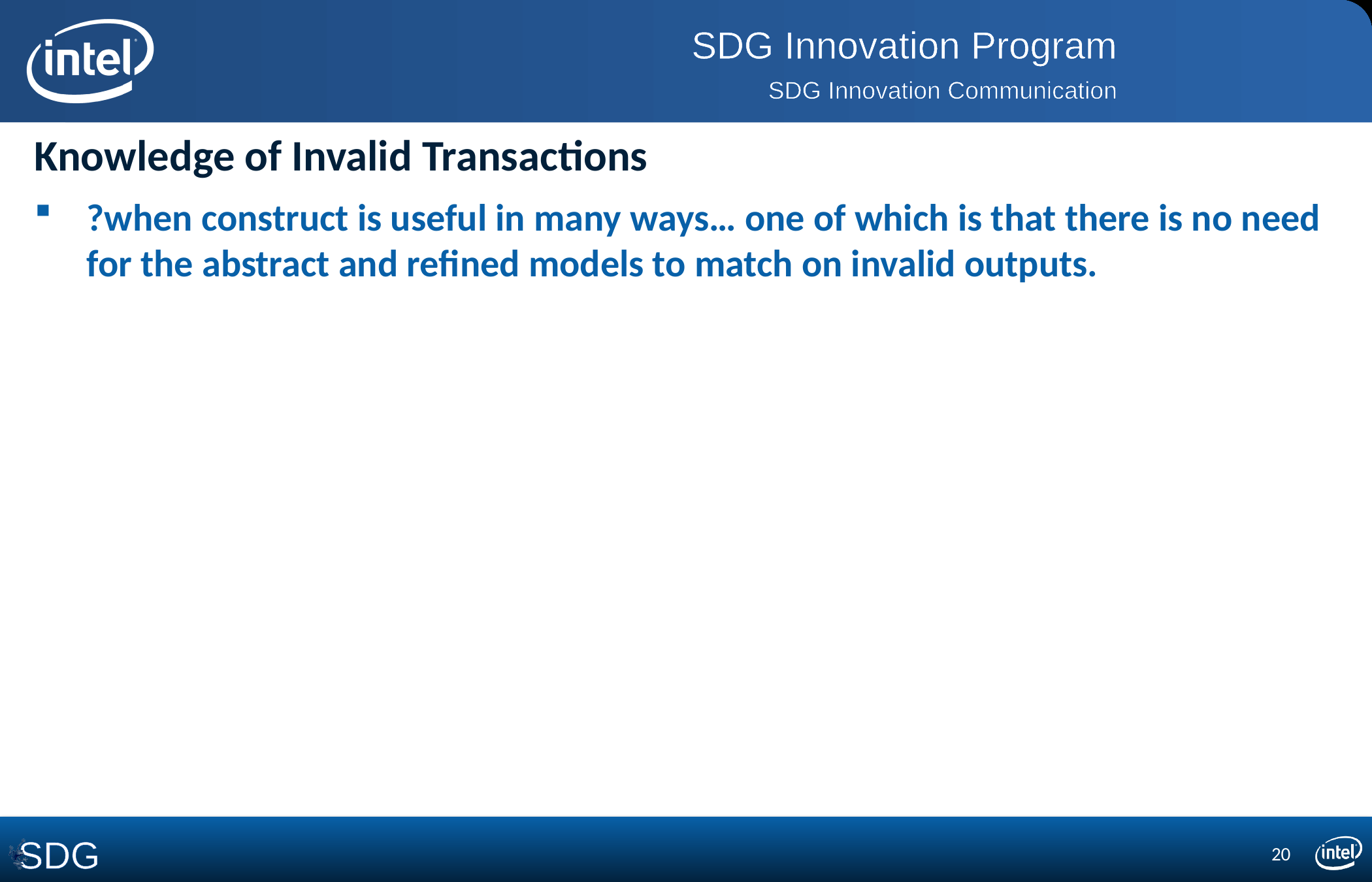

# Knowledge of Invalid Transactions
?when construct is useful in many ways… one of which is that there is no need for the abstract and refined models to match on invalid outputs.